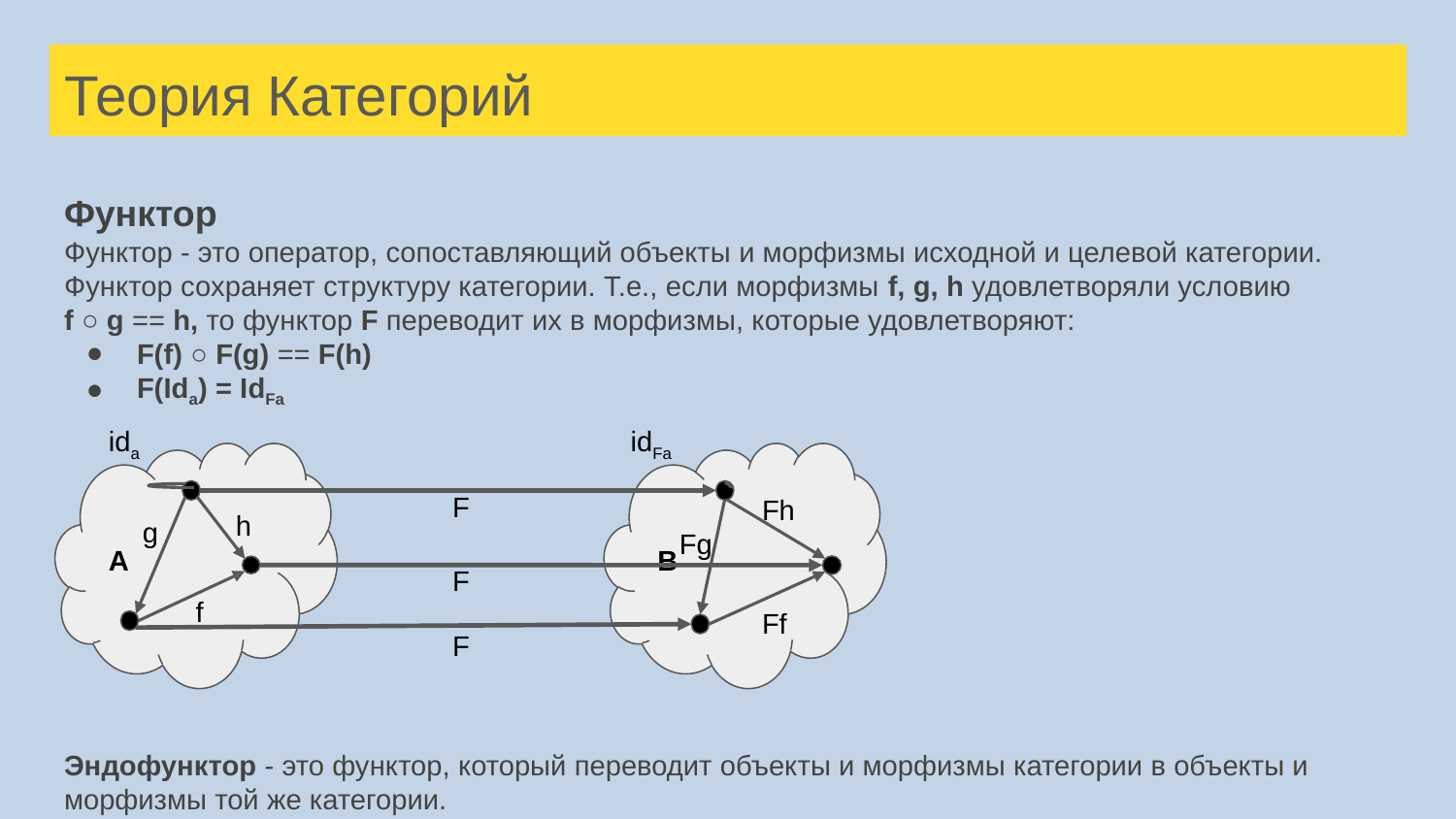

# Теория Категорий
Функтор
Функтор - это оператор, сопоставляющий объекты и морфизмы исходной и целевой категории. Функтор сохраняет структyру категории. Т.е., если морфизмы f, g, h удовлетворяли условию
f ○ g == h, то функтор F переводит их в морфизмы, которые удовлетворяют:
F(f) ○ F(g) == F(h)
F(Ida) = IdFa

Эндофунктор - это функтор, который переводит объекты и морфизмы категории в объекты и морфизмы той же категории.
ida
idFa
A
B
F
Fh

h
g
Fg
F

  f
Ff
F